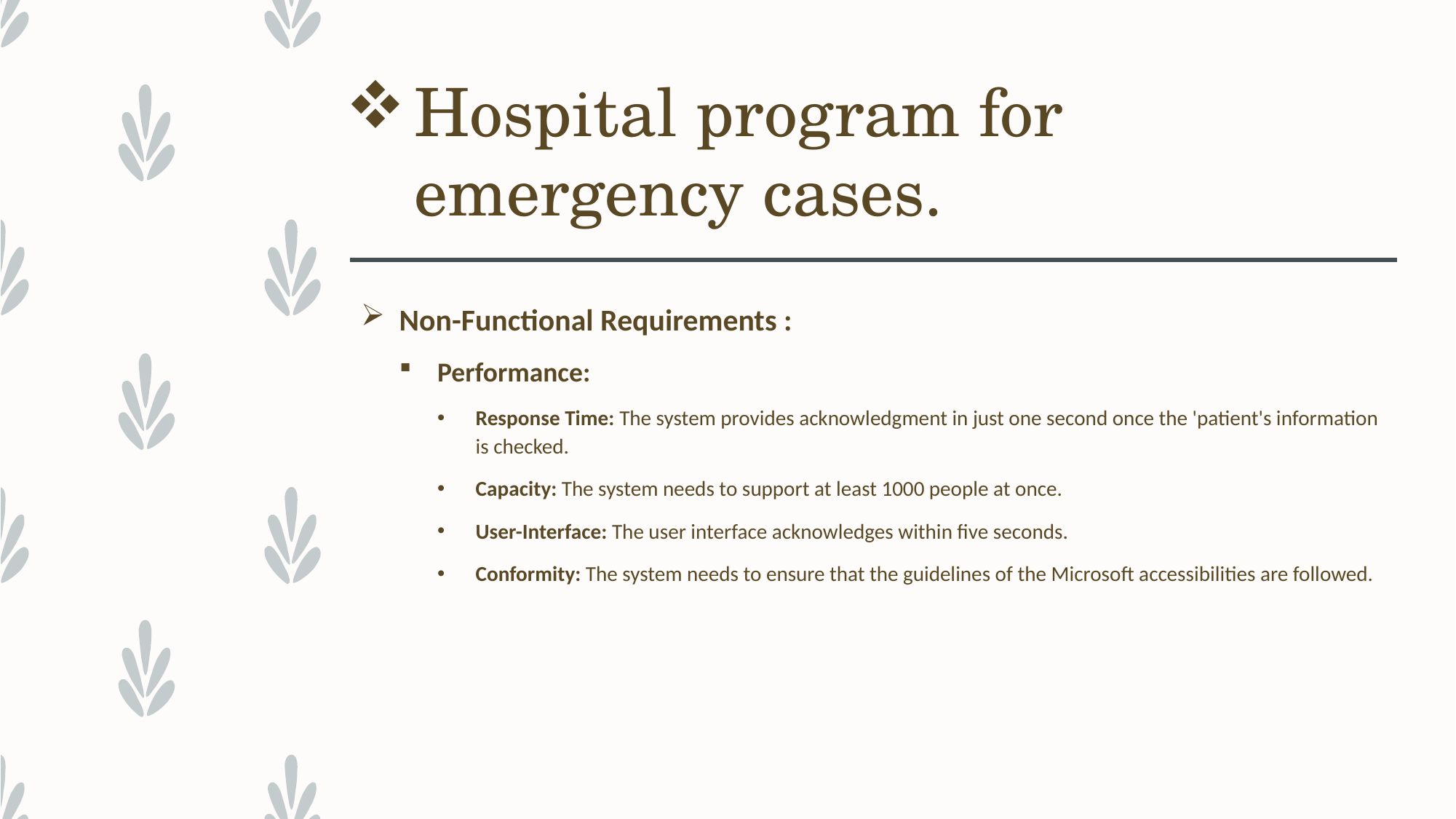

# Hospital program for emergency cases.
Non-Functional Requirements :
Performance:
Response Time: The system provides acknowledgment in just one second once the 'patient's information is checked.
Capacity: The system needs to support at least 1000 people at once.
User-Interface: The user interface acknowledges within five seconds.
Conformity: The system needs to ensure that the guidelines of the Microsoft accessibilities are followed.